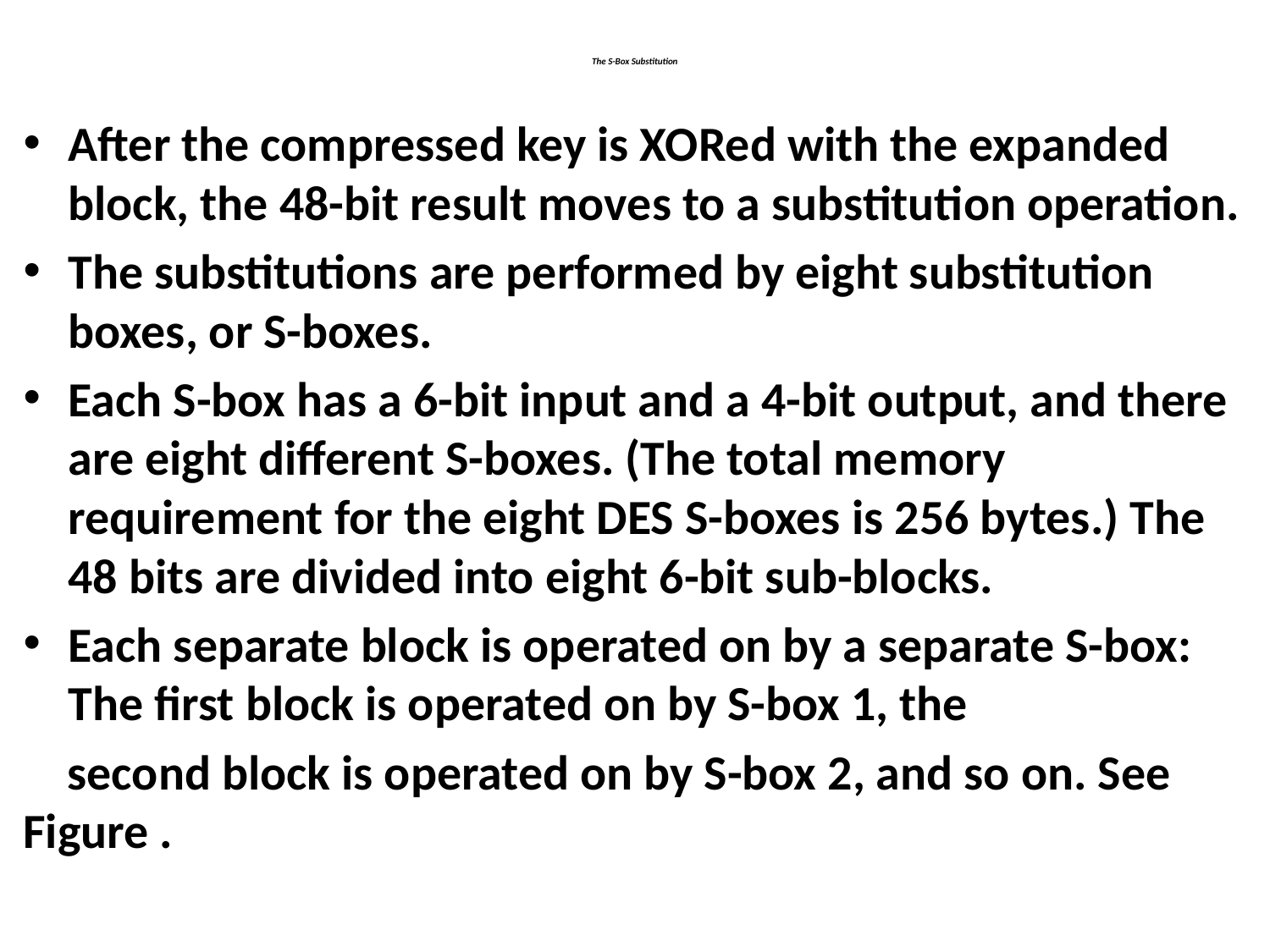

# The S-Box Substitution
After the compressed key is XORed with the expanded block, the 48-bit result moves to a substitution operation.
The substitutions are performed by eight substitution boxes, or S-boxes.
Each S-box has a 6-bit input and a 4-bit output, and there are eight different S-boxes. (The total memory requirement for the eight DES S-boxes is 256 bytes.) The 48 bits are divided into eight 6-bit sub-blocks.
Each separate block is operated on by a separate S-box: The first block is operated on by S-box 1, the
    second block is operated on by S-box 2, and so on. See Figure .